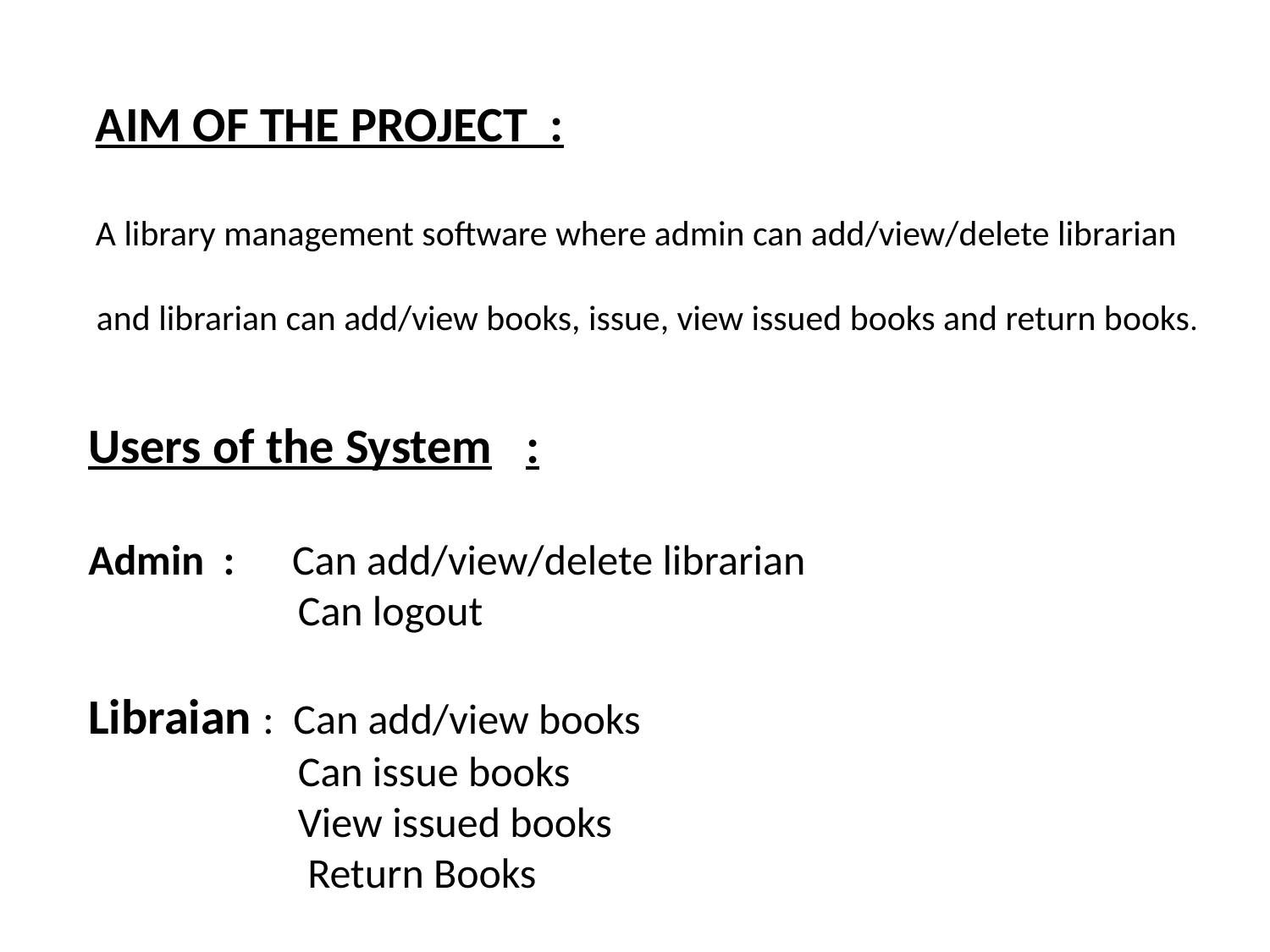

AIM OF THE PROJECT  :

 A library management software where admin can add/view/delete librarian

 and librarian can add/view books, issue, view issued books and return books.

Users of the System   :

Admin  :      Can add/view/delete librarian
                      Can logout

Libraian :  Can add/view books
                      Can issue books
                      View issued books
                       Return Books